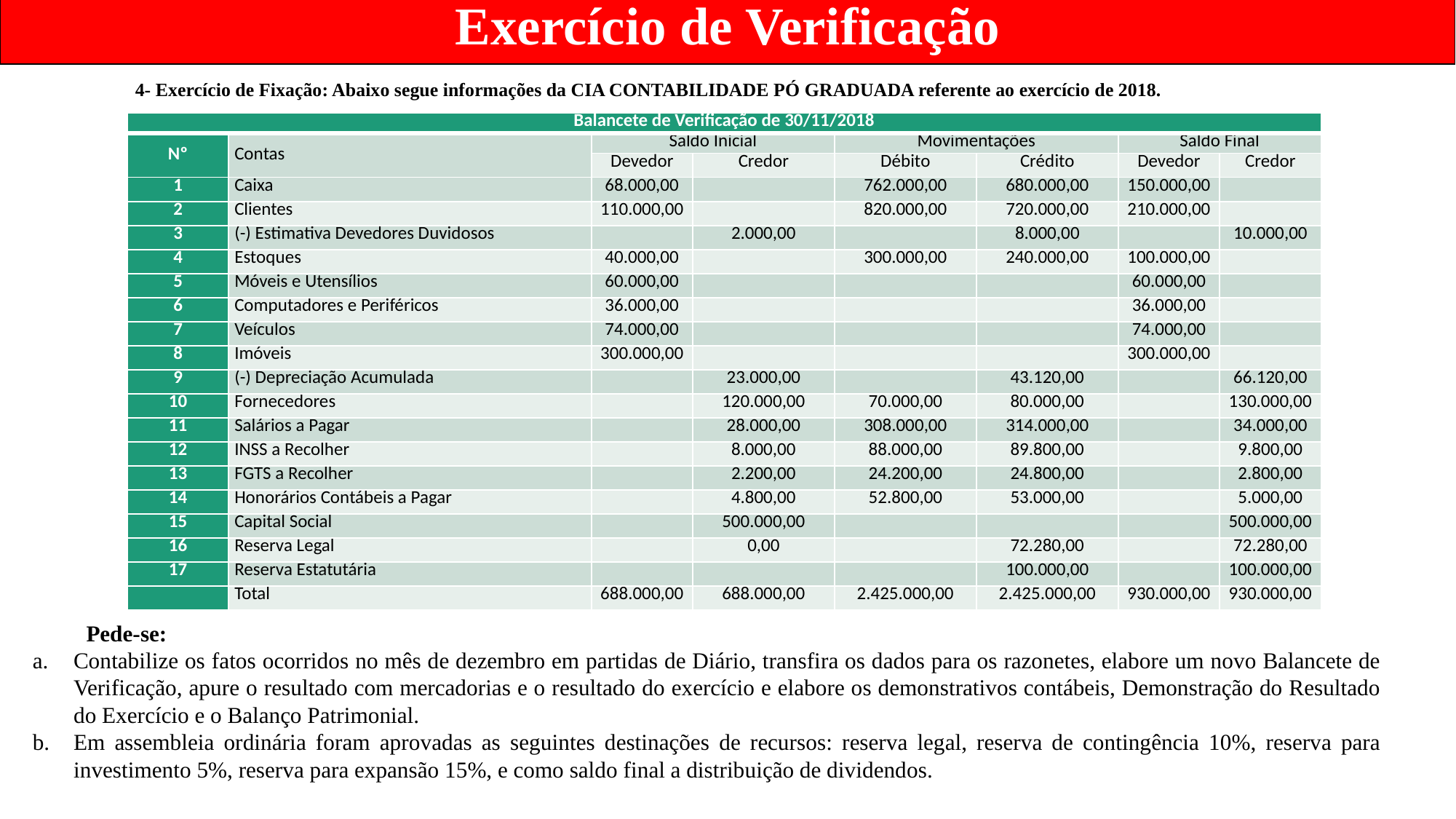

Exercício de Verificação
# 4- Exercício de Fixação: Abaixo segue informações da CIA CONTABILIDADE PÓ GRADUADA referente ao exercício de 2018.
| Balancete de Verificação de 30/11/2018 |  |  |  |  |  |  |  |
| --- | --- | --- | --- | --- | --- | --- | --- |
| Nº | Contas | Saldo Inicial |  | Movimentações |  | Saldo Final |  |
|  |  | Devedor | Credor | Débito | Crédito | Devedor | Credor |
| 1 | Caixa | 68.000,00 |  | 762.000,00 | 680.000,00 | 150.000,00 |  |
| 2 | Clientes | 110.000,00 |  | 820.000,00 | 720.000,00 | 210.000,00 |  |
| 3 | (-) Estimativa Devedores Duvidosos |  | 2.000,00 |  | 8.000,00 |  | 10.000,00 |
| 4 | Estoques | 40.000,00 |  | 300.000,00 | 240.000,00 | 100.000,00 |  |
| 5 | Móveis e Utensílios | 60.000,00 |  |  |  | 60.000,00 |  |
| 6 | Computadores e Periféricos | 36.000,00 |  |  |  | 36.000,00 |  |
| 7 | Veículos | 74.000,00 |  |  |  | 74.000,00 |  |
| 8 | Imóveis | 300.000,00 |  |  |  | 300.000,00 |  |
| 9 | (-) Depreciação Acumulada |  | 23.000,00 |  | 43.120,00 |  | 66.120,00 |
| 10 | Fornecedores |  | 120.000,00 | 70.000,00 | 80.000,00 |  | 130.000,00 |
| 11 | Salários a Pagar |  | 28.000,00 | 308.000,00 | 314.000,00 |  | 34.000,00 |
| 12 | INSS a Recolher |  | 8.000,00 | 88.000,00 | 89.800,00 |  | 9.800,00 |
| 13 | FGTS a Recolher |  | 2.200,00 | 24.200,00 | 24.800,00 |  | 2.800,00 |
| 14 | Honorários Contábeis a Pagar |  | 4.800,00 | 52.800,00 | 53.000,00 |  | 5.000,00 |
| 15 | Capital Social |  | 500.000,00 |  |  |  | 500.000,00 |
| 16 | Reserva Legal |  | 0,00 |  | 72.280,00 |  | 72.280,00 |
| 17 | Reserva Estatutária |  |  |  | 100.000,00 |  | 100.000,00 |
|  | Total | 688.000,00 | 688.000,00 | 2.425.000,00 | 2.425.000,00 | 930.000,00 | 930.000,00 |
Pede-se:
Contabilize os fatos ocorridos no mês de dezembro em partidas de Diário, transfira os dados para os razonetes, elabore um novo Balancete de Verificação, apure o resultado com mercadorias e o resultado do exercício e elabore os demonstrativos contábeis, Demonstração do Resultado do Exercício e o Balanço Patrimonial.
Em assembleia ordinária foram aprovadas as seguintes destinações de recursos: reserva legal, reserva de contingência 10%, reserva para investimento 5%, reserva para expansão 15%, e como saldo final a distribuição de dividendos.